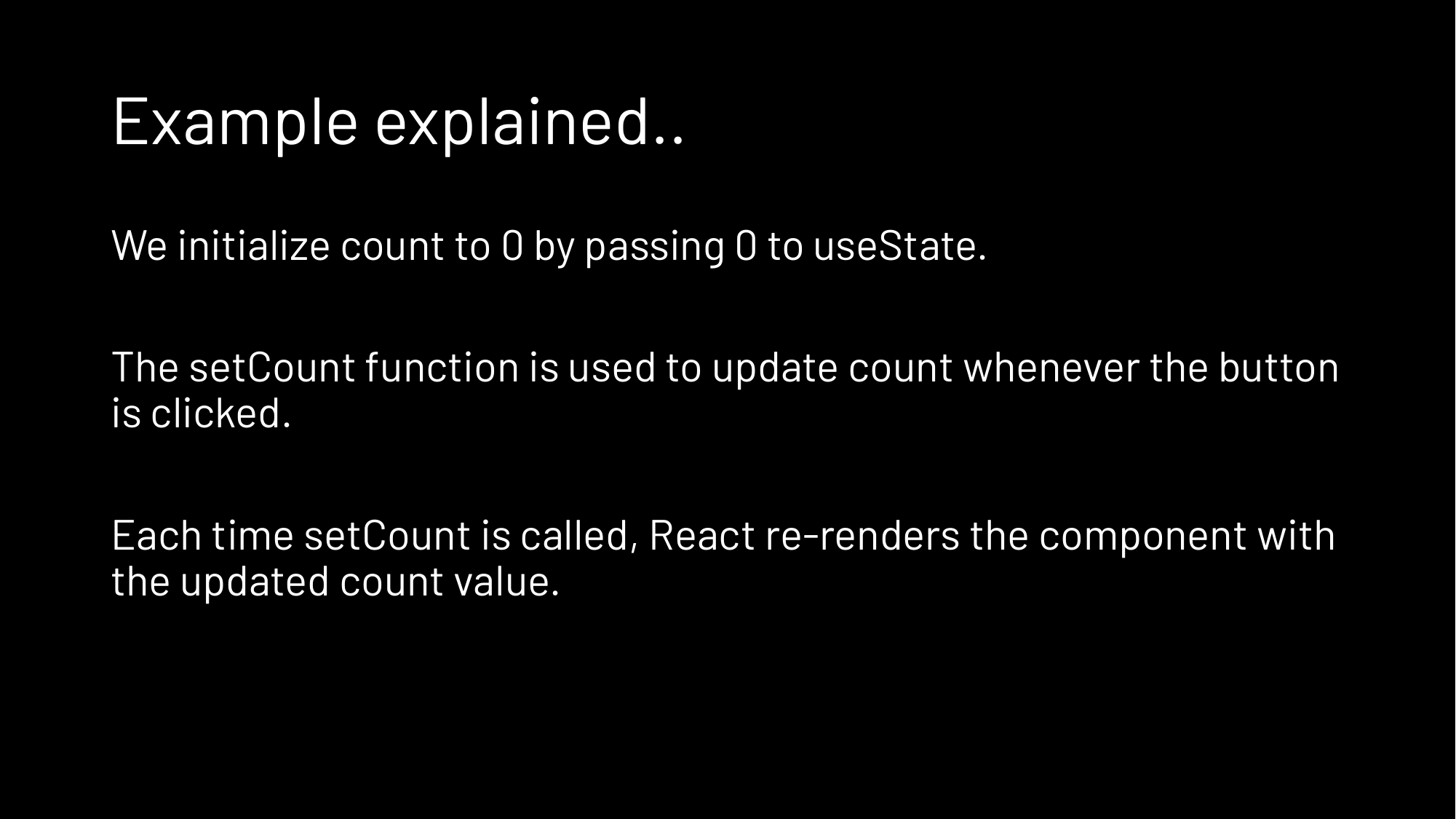

# Example explained..
We initialize count to 0 by passing 0 to useState.

The setCount function is used to update count whenever the button is clicked.

Each time setCount is called, React re-renders the component with the updated count value.